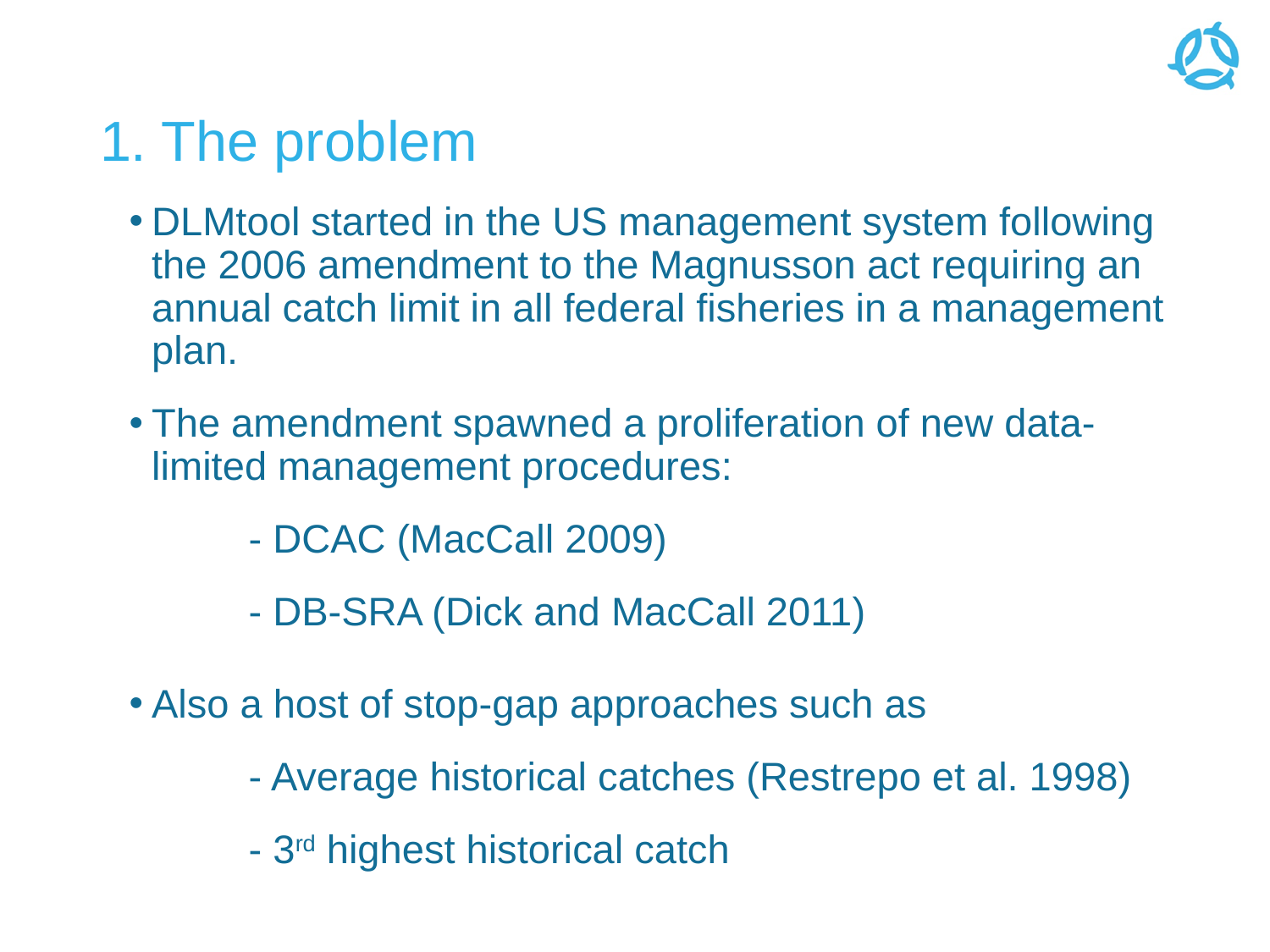

# 1. The problem
DLMtool started in the US management system following the 2006 amendment to the Magnusson act requiring an annual catch limit in all federal fisheries in a management plan.
The amendment spawned a proliferation of new data-limited management procedures:
	- DCAC (MacCall 2009)
	- DB-SRA (Dick and MacCall 2011)
Also a host of stop-gap approaches such as
	- Average historical catches (Restrepo et al. 1998)
	- 3rd highest historical catch